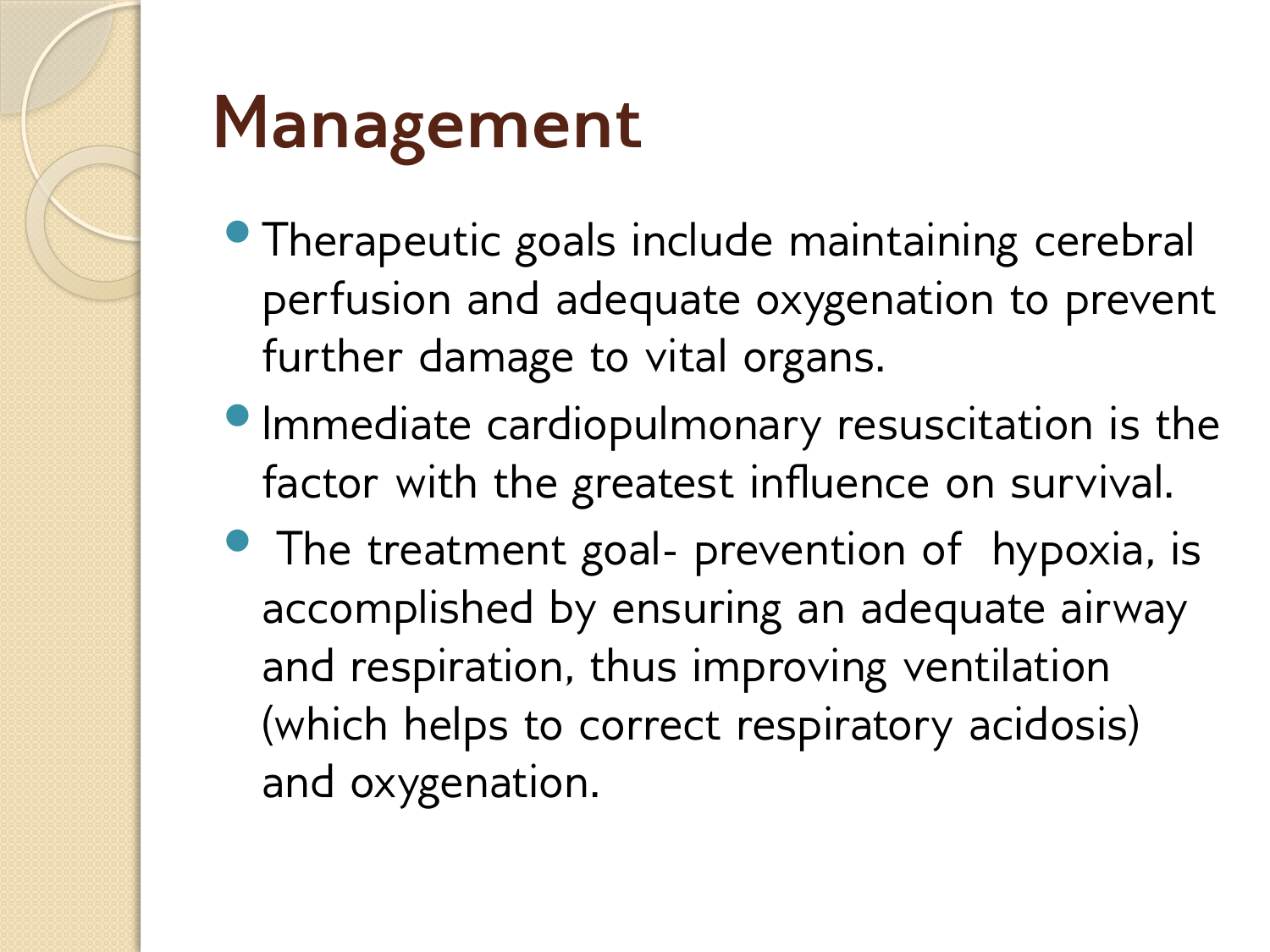

# Management
Therapeutic goals include maintaining cerebral perfusion and adequate oxygenation to prevent further damage to vital organs.
Immediate cardiopulmonary resuscitation is the factor with the greatest influence on survival.
 The treatment goal- prevention of  hypoxia, is accomplished by ensuring an adequate airway and respiration, thus improving ventilation (which helps to correct respiratory acidosis) and oxygenation.